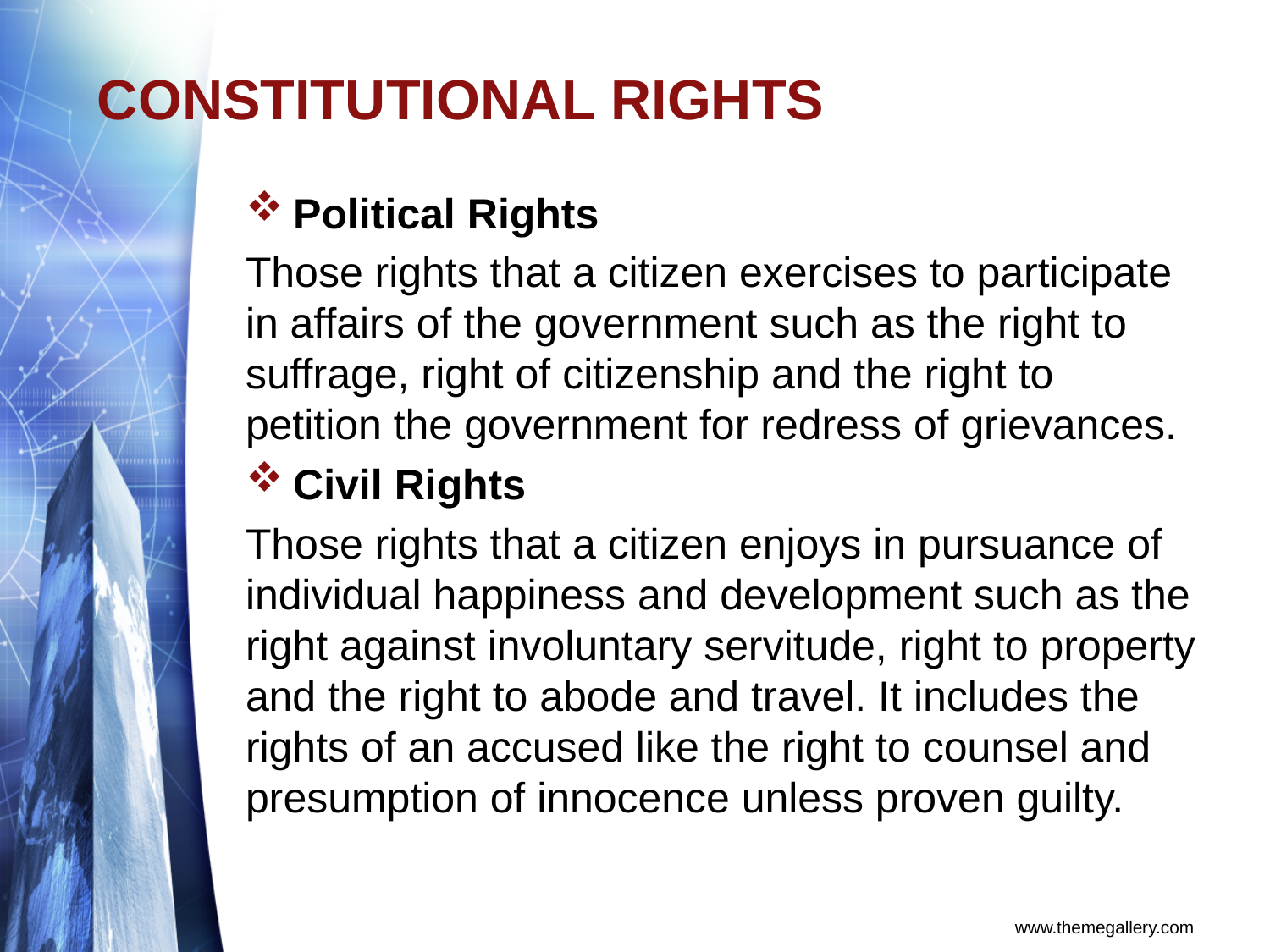

# CONSTITUTIONAL RIGHTS
Political Rights
Those rights that a citizen exercises to participate in affairs of the government such as the right to suffrage, right of citizenship and the right to petition the government for redress of grievances.
Civil Rights
Those rights that a citizen enjoys in pursuance of individual happiness and development such as the right against involuntary servitude, right to property and the right to abode and travel. It includes the rights of an accused like the right to counsel and presumption of innocence unless proven guilty.

www.themegallery.com